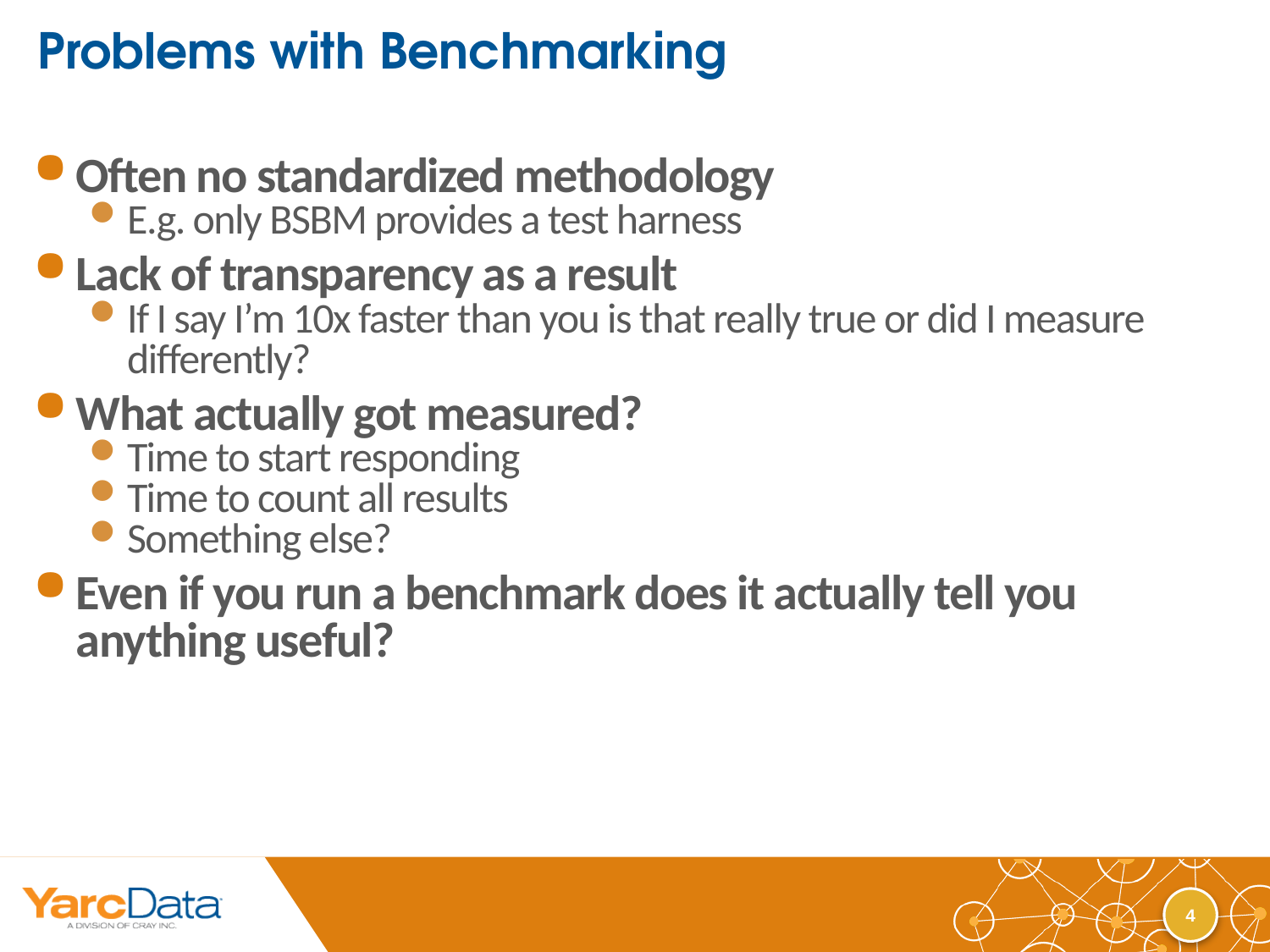

# Problems with Benchmarking
Often no standardized methodology
E.g. only BSBM provides a test harness
Lack of transparency as a result
If I say I’m 10x faster than you is that really true or did I measure differently?
What actually got measured?
Time to start responding
Time to count all results
Something else?
Even if you run a benchmark does it actually tell you anything useful?